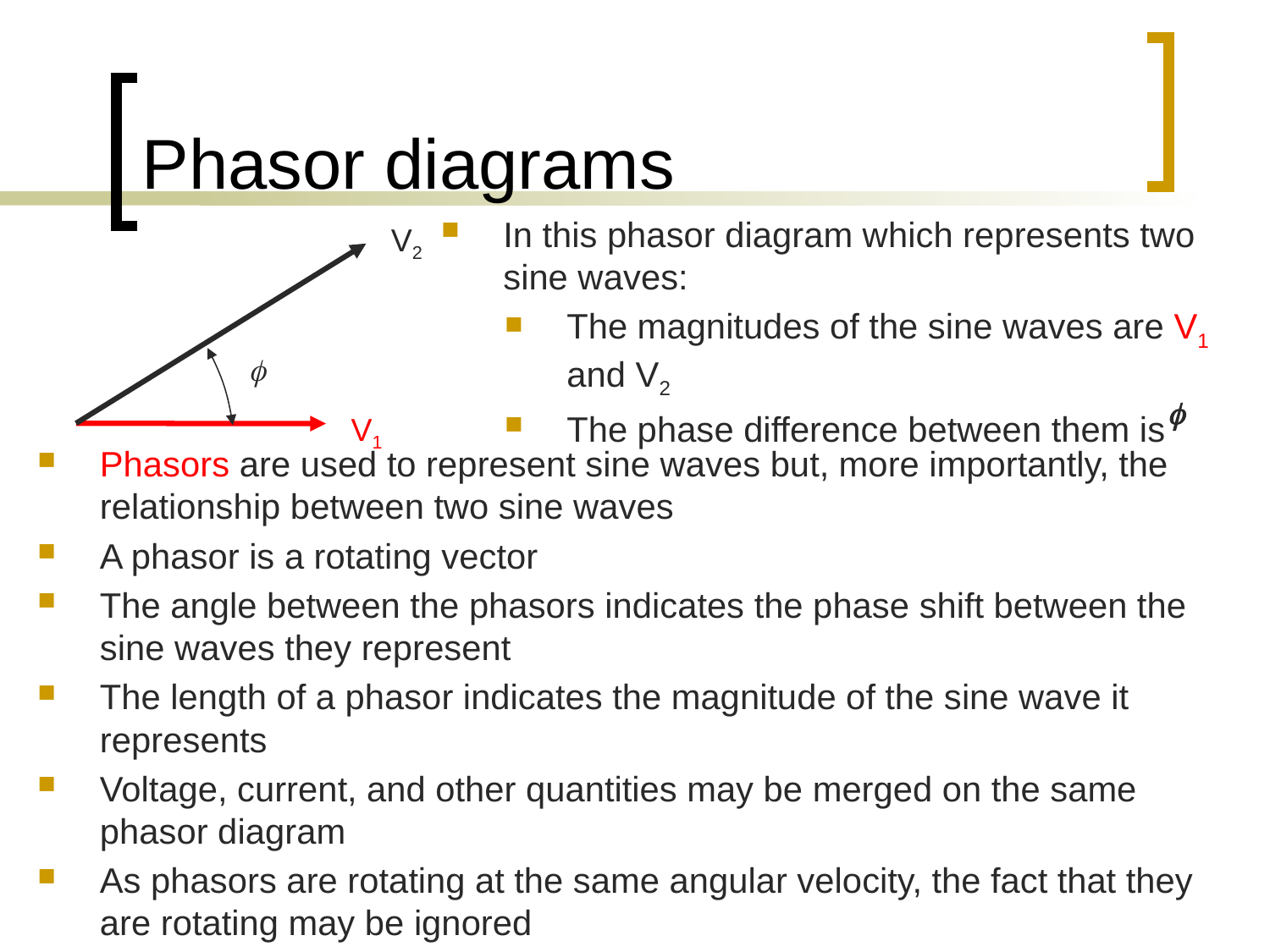

# Phasor diagrams
In this phasor diagram which represents two sine waves:
The magnitudes of the sine waves are V1 and V2
The phase difference between them is

V2

φ
φ
V1
Phasors are used to represent sine waves but, more importantly, the relationship between two sine waves
A phasor is a rotating vector
The angle between the phasors indicates the phase shift between the sine waves they represent
The length of a phasor indicates the magnitude of the sine wave it represents
Voltage, current, and other quantities may be merged on the same phasor diagram
As phasors are rotating at the same angular velocity, the fact that they are rotating may be ignored